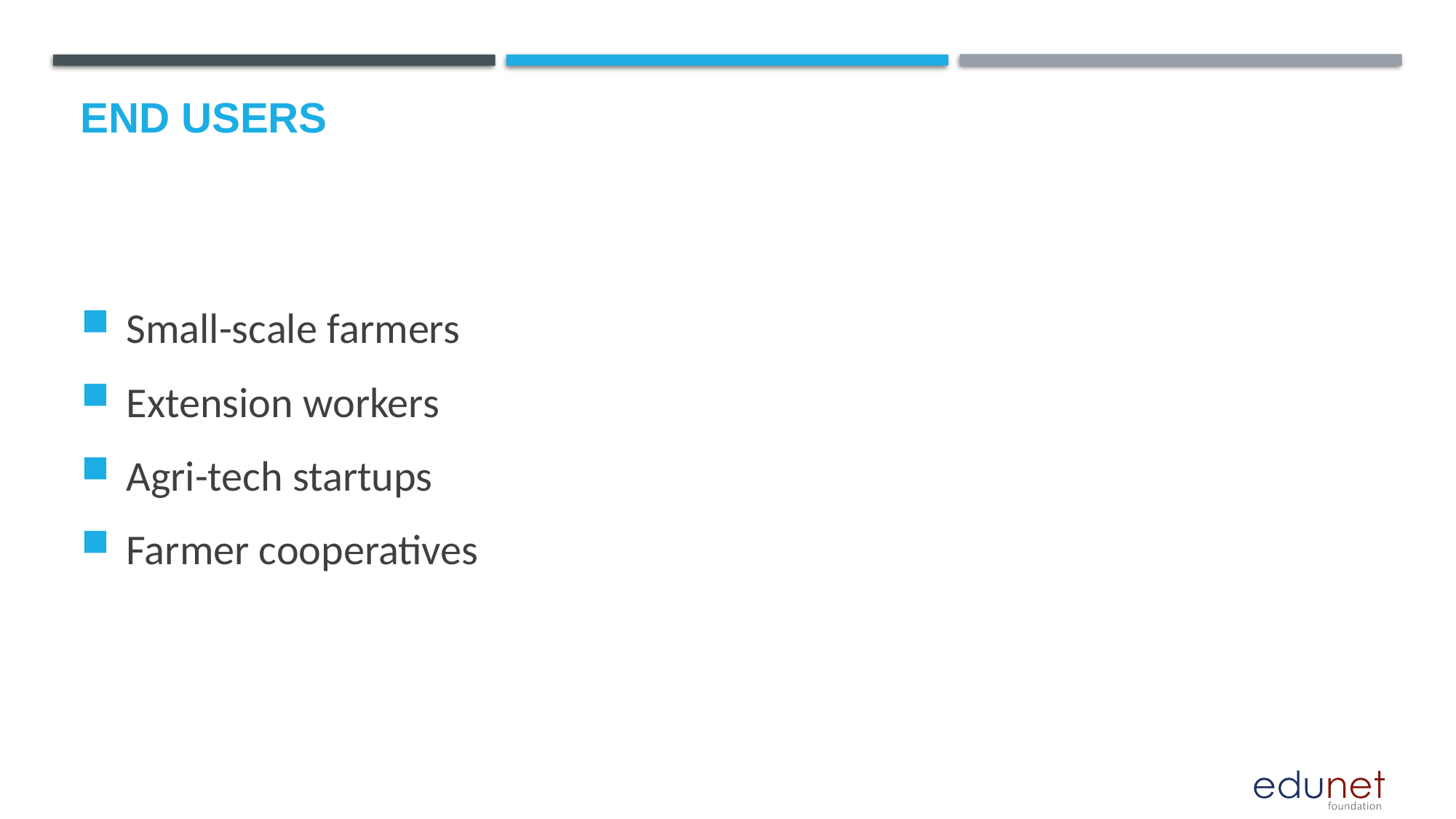

# End users
 Small-scale farmers
 Extension workers
 Agri-tech startups
 Farmer cooperatives